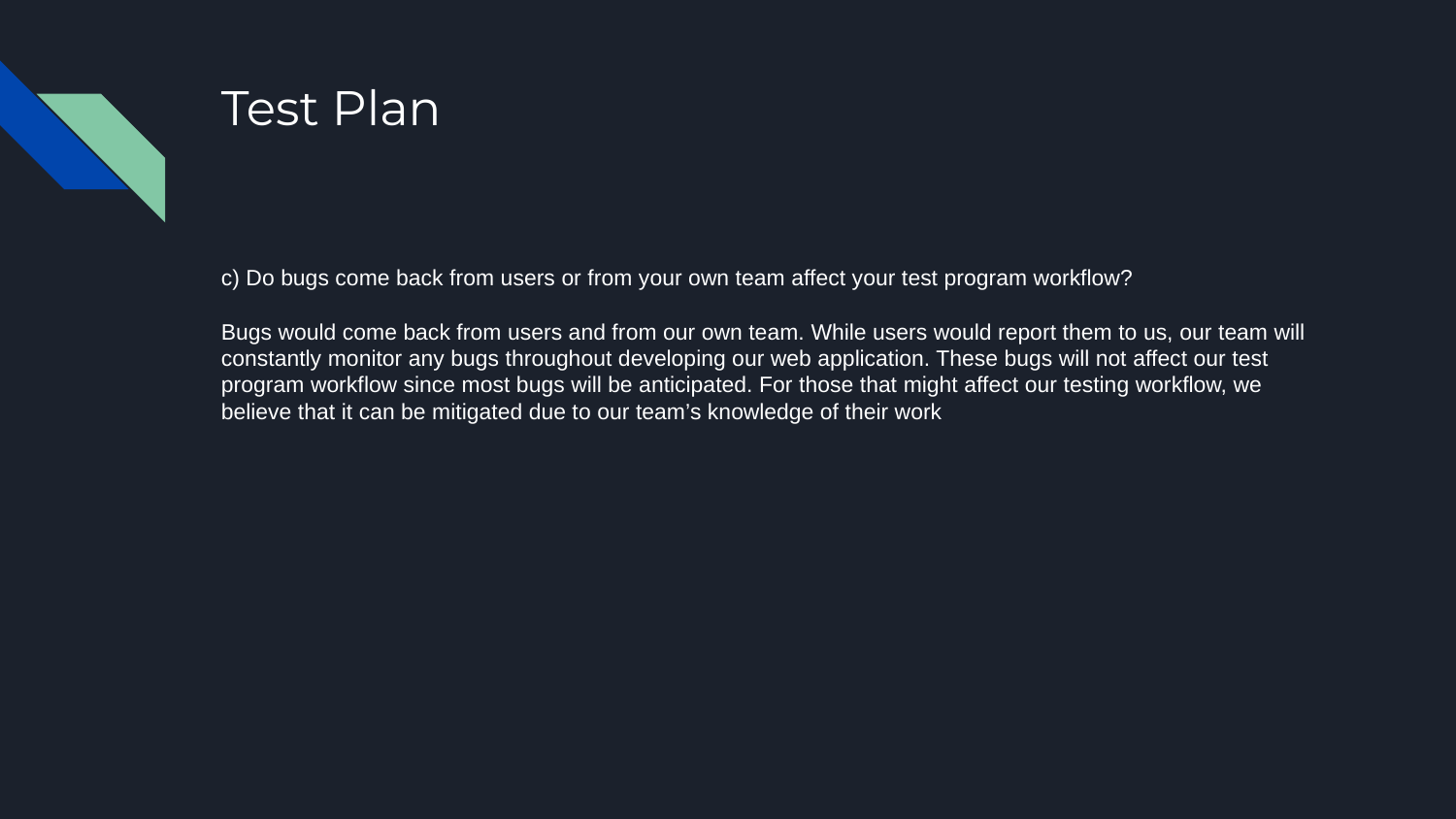

# Test Plan
c) Do bugs come back from users or from your own team affect your test program workflow?

Bugs would come back from users and from our own team. While users would report them to us, our team will constantly monitor any bugs throughout developing our web application. These bugs will not affect our test program workflow since most bugs will be anticipated. For those that might affect our testing workflow, we believe that it can be mitigated due to our team’s knowledge of their work